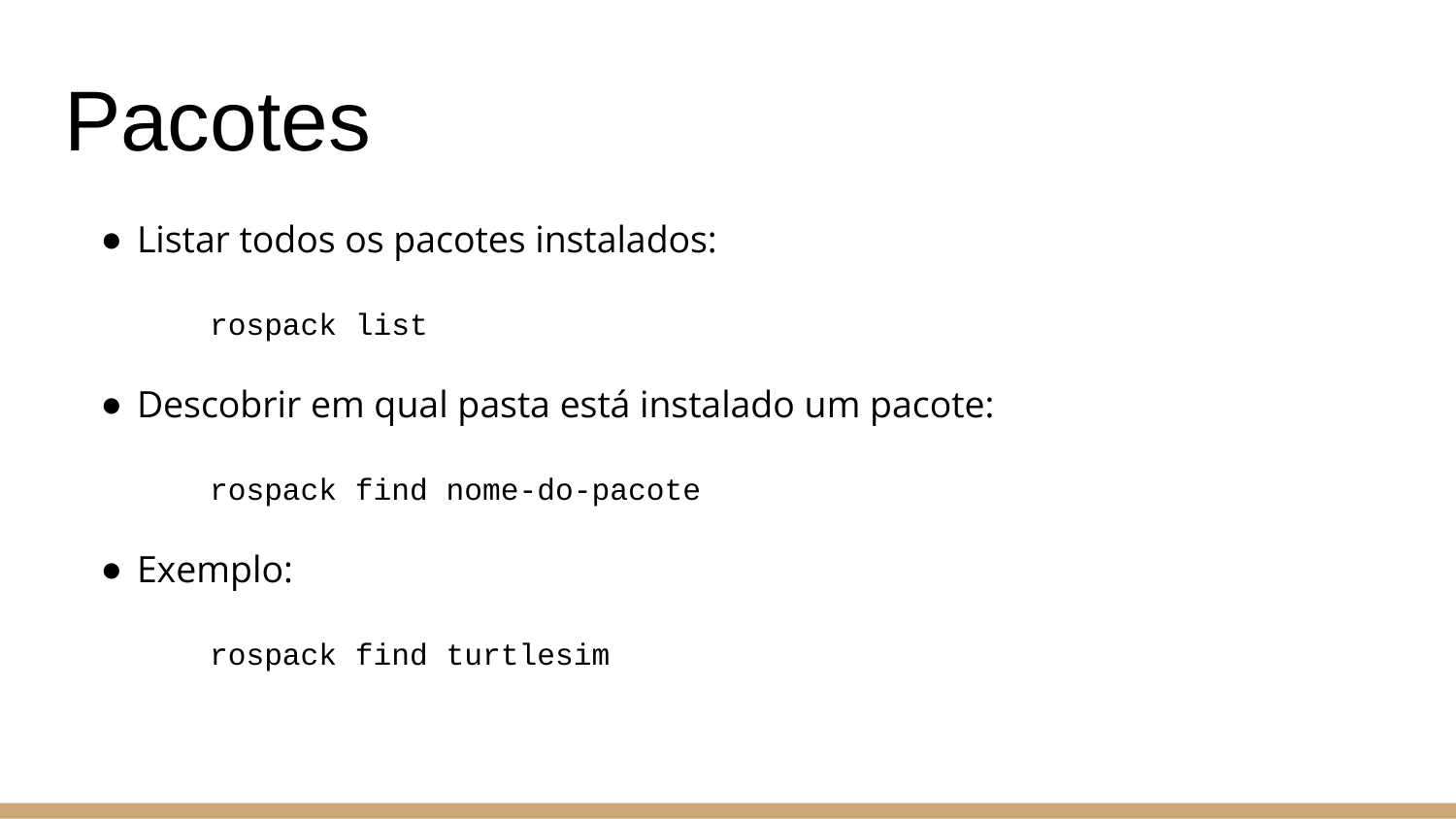

# Pacotes
Listar todos os pacotes instalados:
	rospack list
Descobrir em qual pasta está instalado um pacote:
	rospack find nome-do-pacote
Exemplo:
	rospack find turtlesim